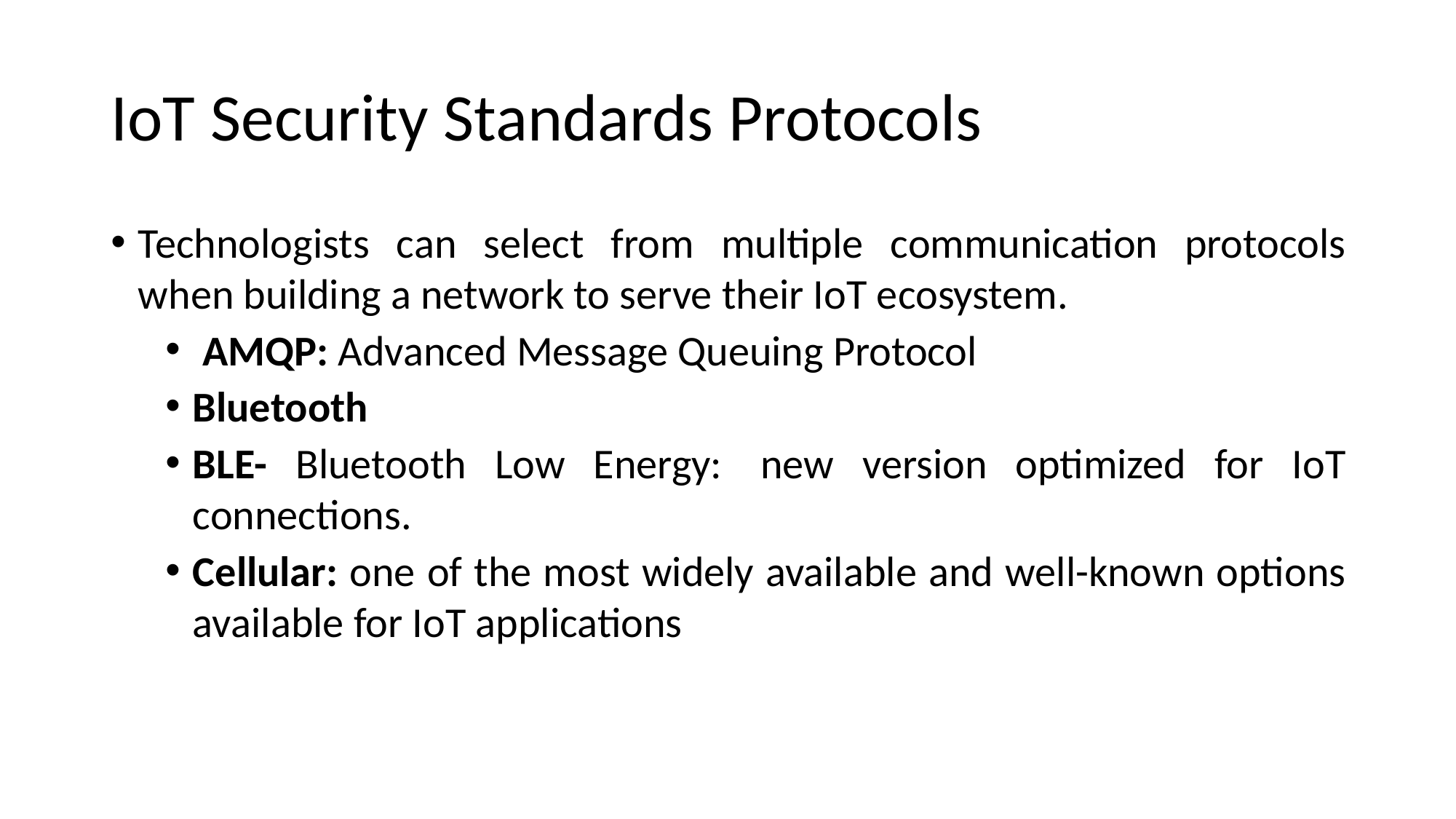

# IoT Security Standards Protocols
Technologists can select from multiple communication protocols when building a network to serve their IoT ecosystem.
 AMQP: Advanced Message Queuing Protocol
Bluetooth
BLE- Bluetooth Low Energy:  new version optimized for IoT connections.
Cellular: one of the most widely available and well-known options available for IoT applications